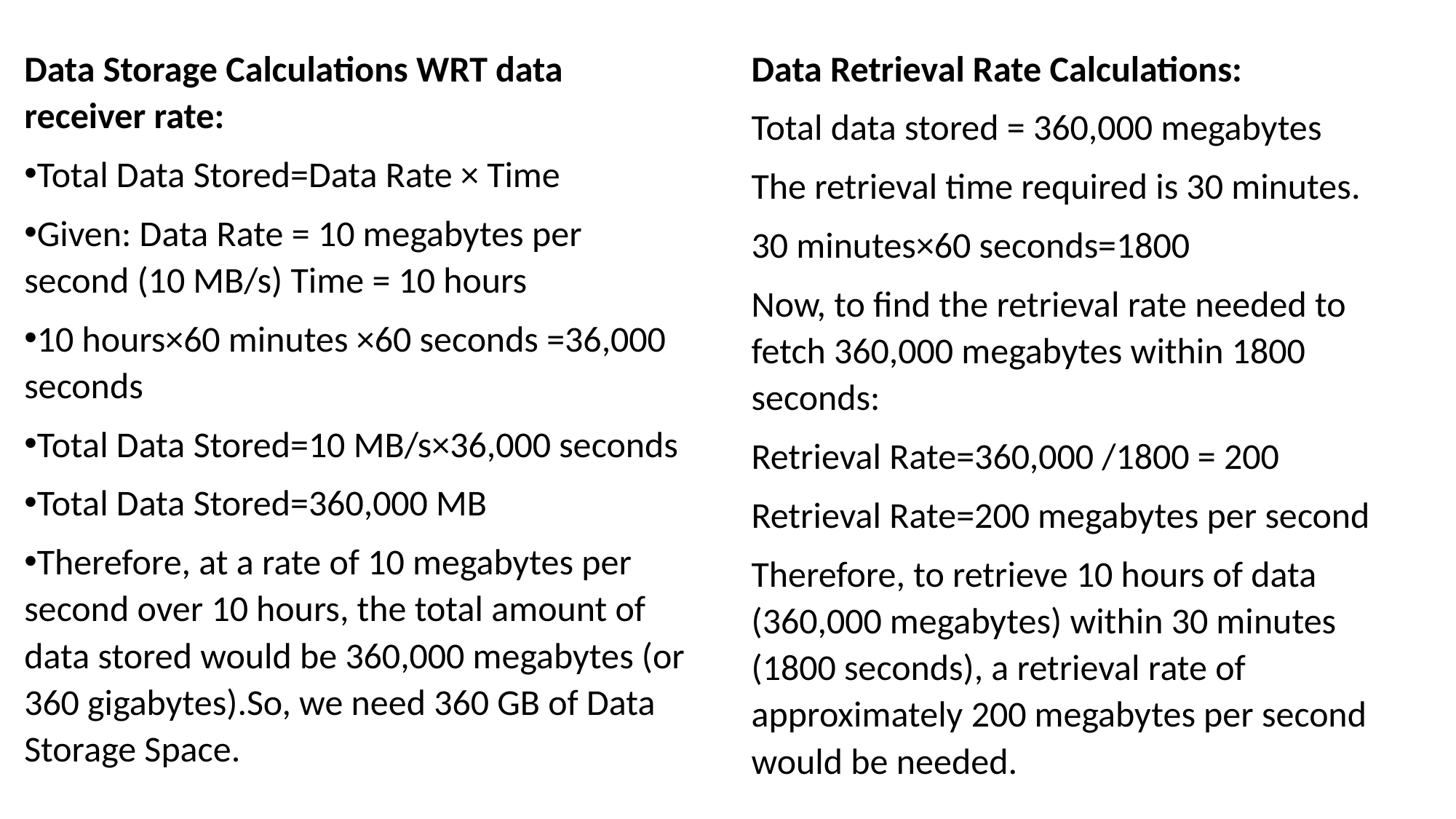

Data Storage Calculations WRT data receiver rate:
Total Data Stored=Data Rate × Time
Given: Data Rate = 10 megabytes per second (10 MB/s) Time = 10 hours
10 hours×60 minutes ×60 seconds =36,000 seconds
Total Data Stored=10 MB/s×36,000 seconds
Total Data Stored=360,000 MB
Therefore, at a rate of 10 megabytes per second over 10 hours, the total amount of data stored would be 360,000 megabytes (or 360 gigabytes).So, we need 360 GB of Data Storage Space.

Data Retrieval Rate Calculations:
Total data stored = 360,000 megabytes
The retrieval time required is 30 minutes.
30 minutes×60 seconds=1800
Now, to find the retrieval rate needed to fetch 360,000 megabytes within 1800 seconds:
Retrieval Rate=360,000 /1800 = 200
Retrieval Rate=200 megabytes per second
Therefore, to retrieve 10 hours of data (360,000 megabytes) within 30 minutes (1800 seconds), a retrieval rate of approximately 200 megabytes per second would be needed.